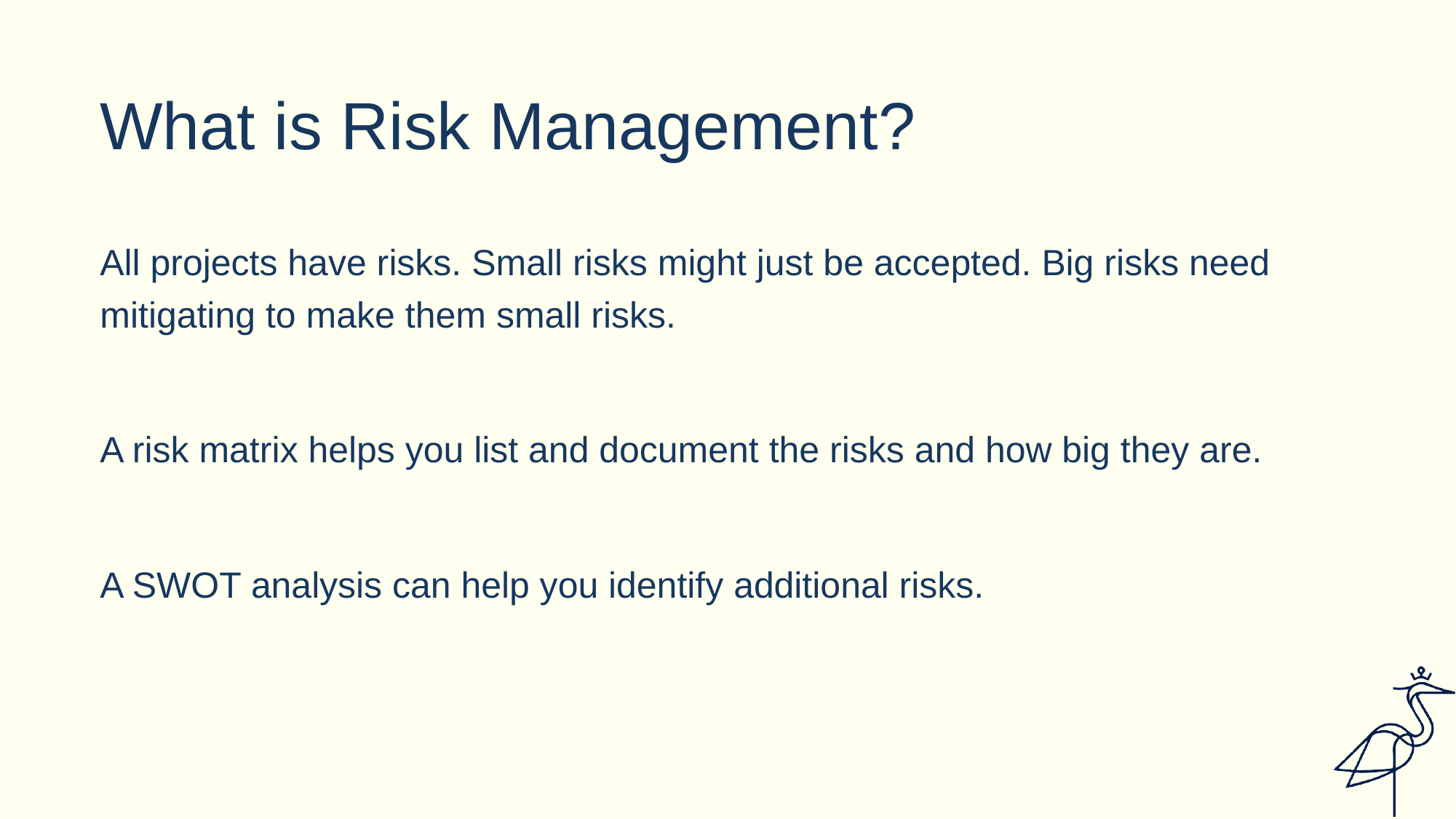

# What is Risk Management?
All projects have risks. Small risks might just be accepted. Big risks need mitigating to make them small risks.

A risk matrix helps you list and document the risks and how big they are.

A SWOT analysis can help you identify additional risks.